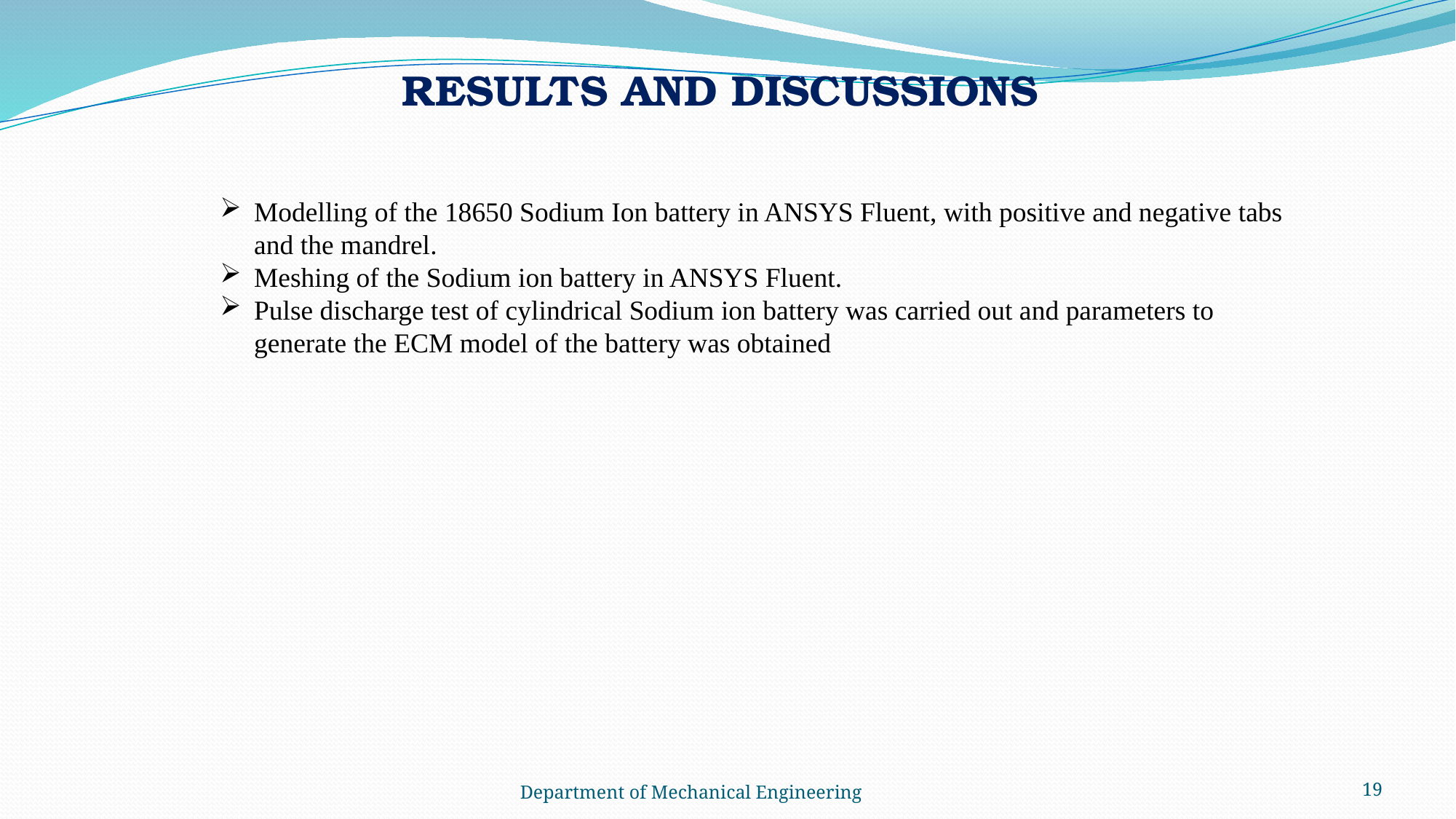

RESULTS AND DISCUSSIONS

Modelling of the 18650 Sodium Ion battery in ANSYS Fluent, with positive and negative tabs and the mandrel.
Meshing of the Sodium ion battery in ANSYS Fluent.
Pulse discharge test of cylindrical Sodium ion battery was carried out and parameters to generate the ECM model of the battery was obtained
Department of Mechanical Engineering
19